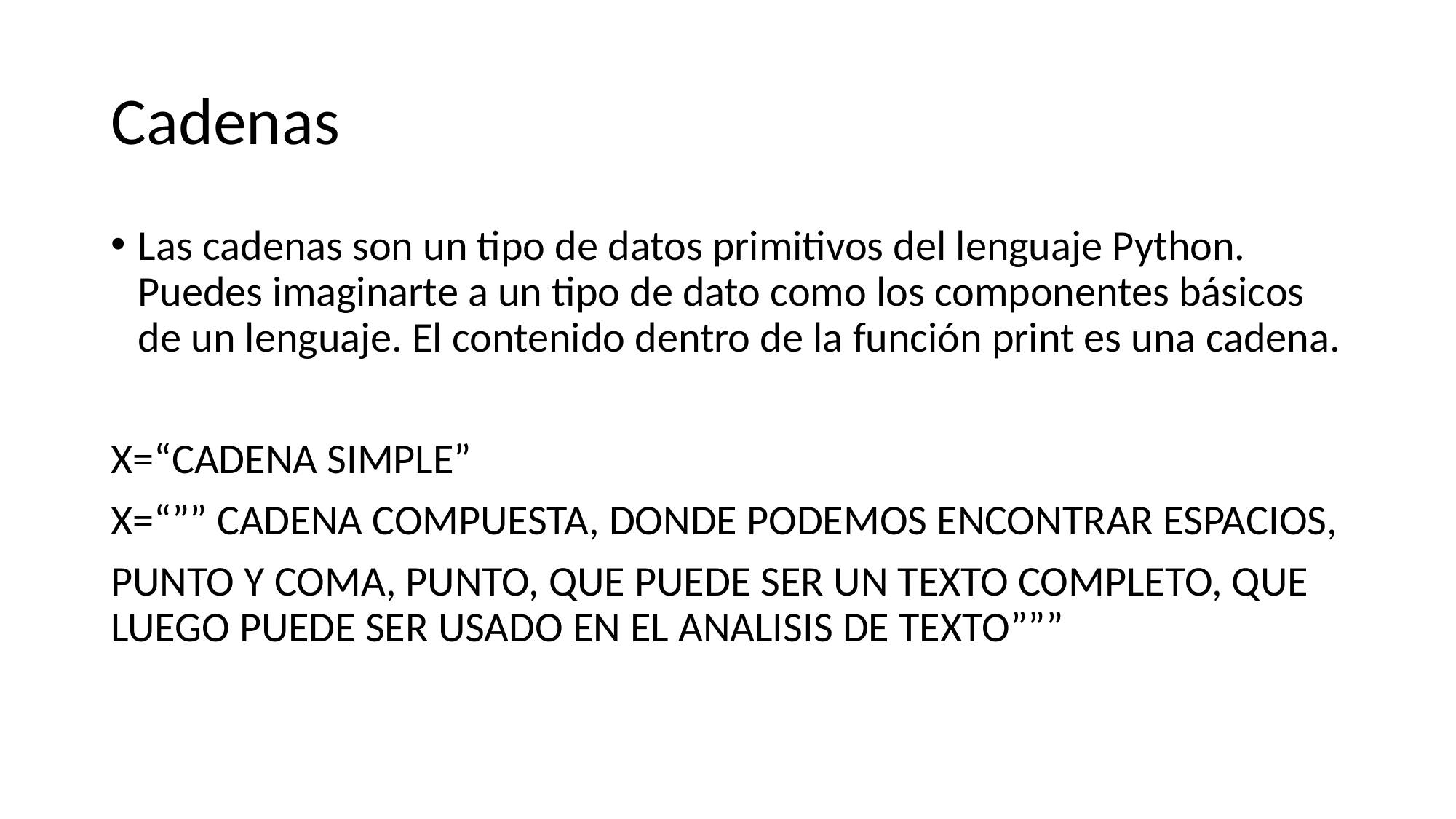

# Cadenas
Las cadenas son un tipo de datos primitivos del lenguaje Python. Puedes imaginarte a un tipo de dato como los componentes básicos de un lenguaje. El contenido dentro de la función print es una cadena.

X=“CADENA SIMPLE”
X=“”” CADENA COMPUESTA, DONDE PODEMOS ENCONTRAR ESPACIOS,
PUNTO Y COMA, PUNTO, QUE PUEDE SER UN TEXTO COMPLETO, QUE LUEGO PUEDE SER USADO EN EL ANALISIS DE TEXTO”””